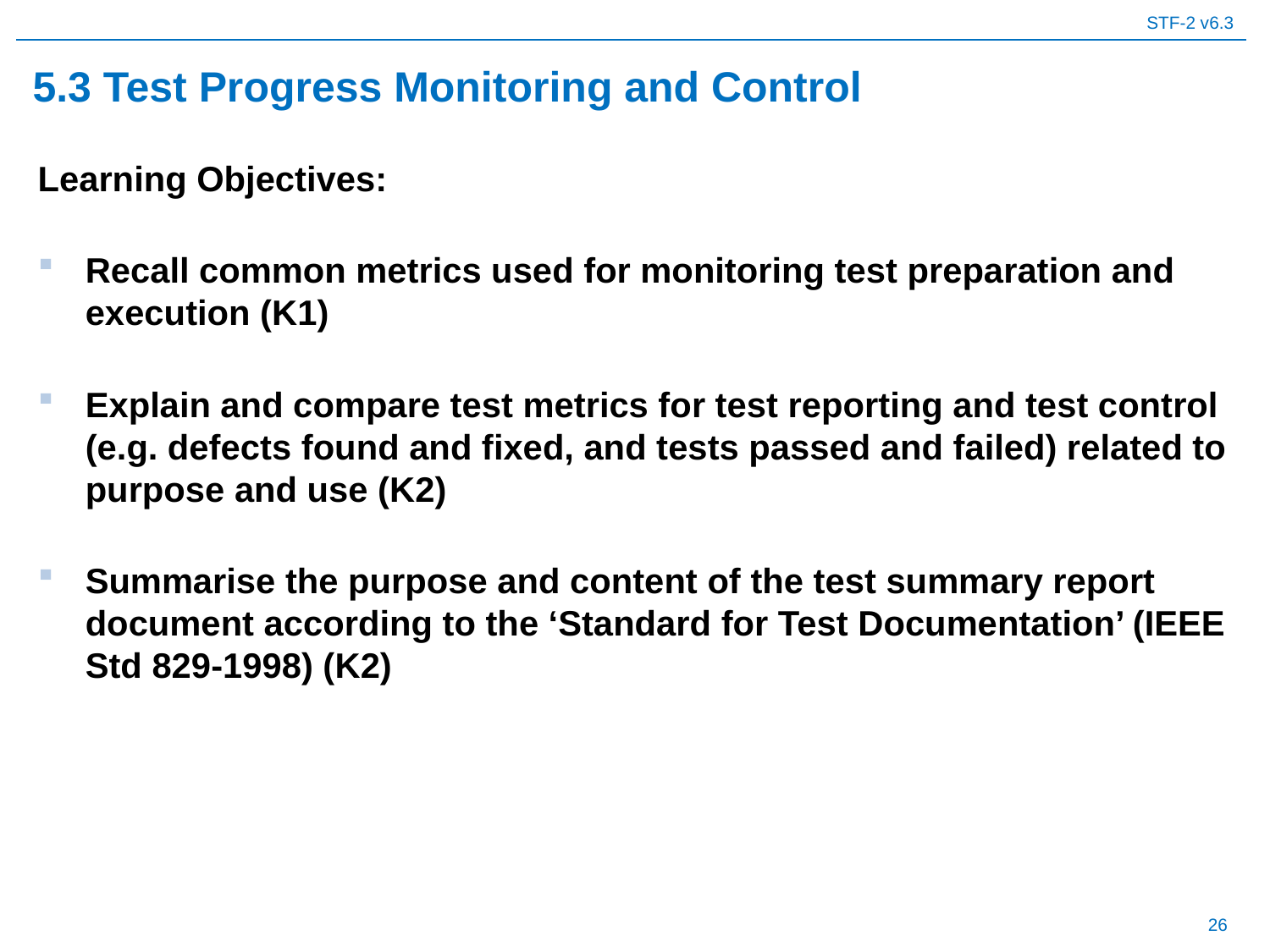

# 5.3 Test Progress Monitoring and Control
Learning Objectives:
Recall common metrics used for monitoring test preparation and execution (K1)
Explain and compare test metrics for test reporting and test control (e.g. defects found and fixed, and tests passed and failed) related to purpose and use (K2)
Summarise the purpose and content of the test summary report document according to the ‘Standard for Test Documentation’ (IEEE Std 829-1998) (K2)